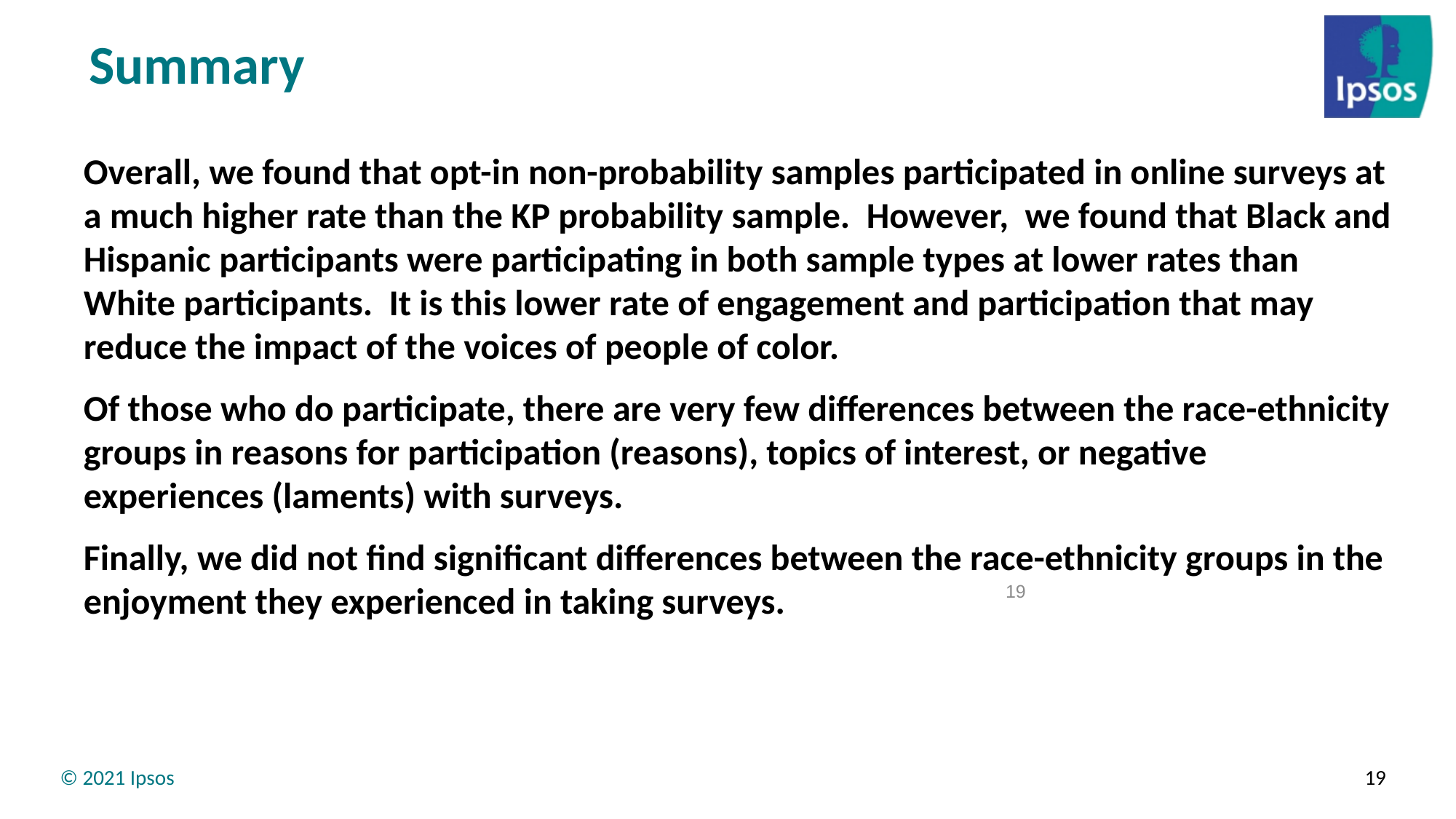

# Summary
Overall, we found that opt-in non-probability samples participated in online surveys at a much higher rate than the KP probability sample.  However,  we found that Black and Hispanic participants were participating in both sample types at lower rates than White participants.  It is this lower rate of engagement and participation that may reduce the impact of the voices of people of color.
Of those who do participate, there are very few differences between the race-ethnicity groups in reasons for participation (reasons), topics of interest, or negative experiences (laments) with surveys.
Finally, we did not find significant differences between the race-ethnicity groups in the enjoyment they experienced in taking surveys.
19